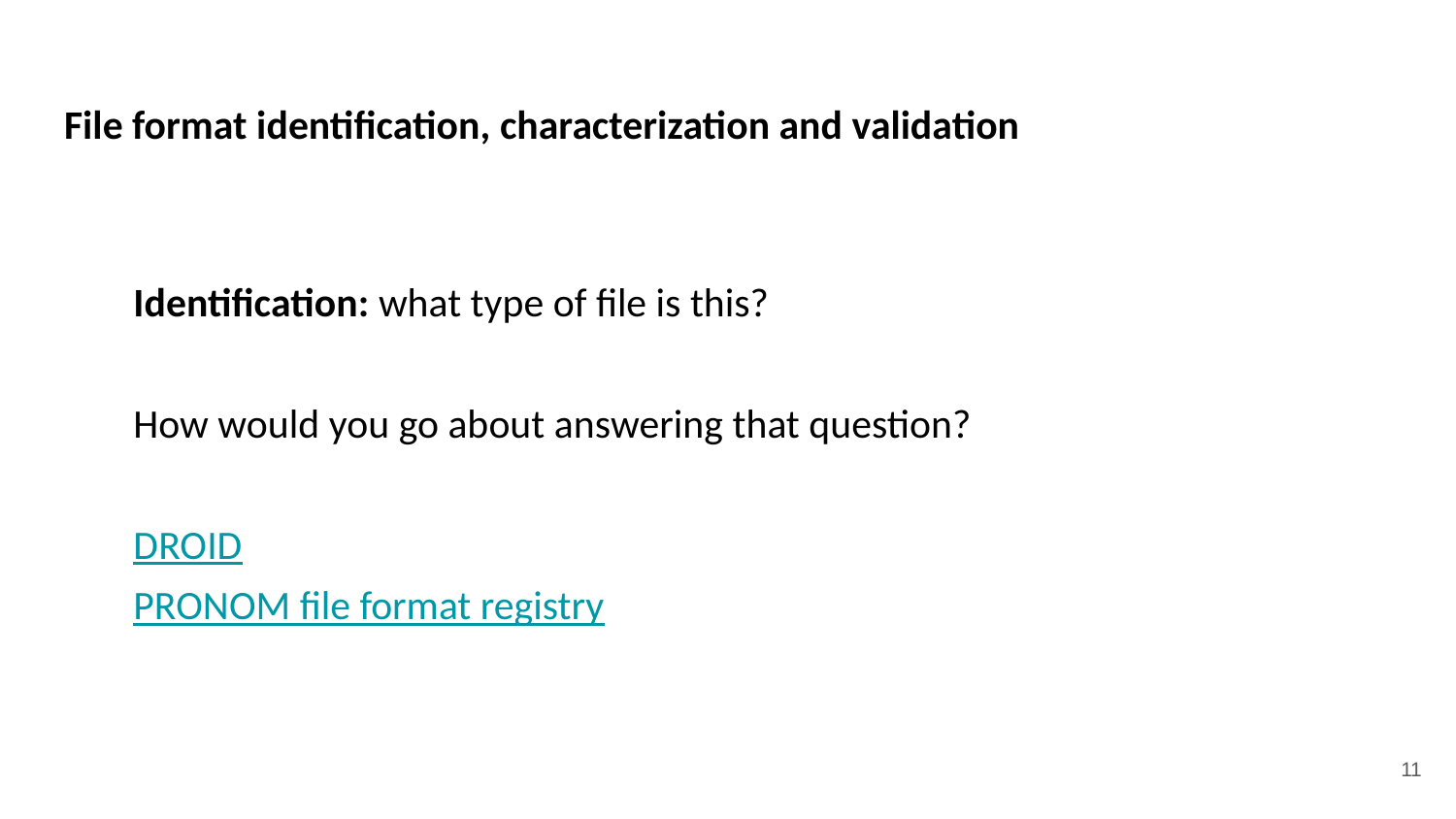

# File format identification, characterization and validation
Identification: what type of file is this?

How would you go about answering that question?

DROID
PRONOM file format registry

11